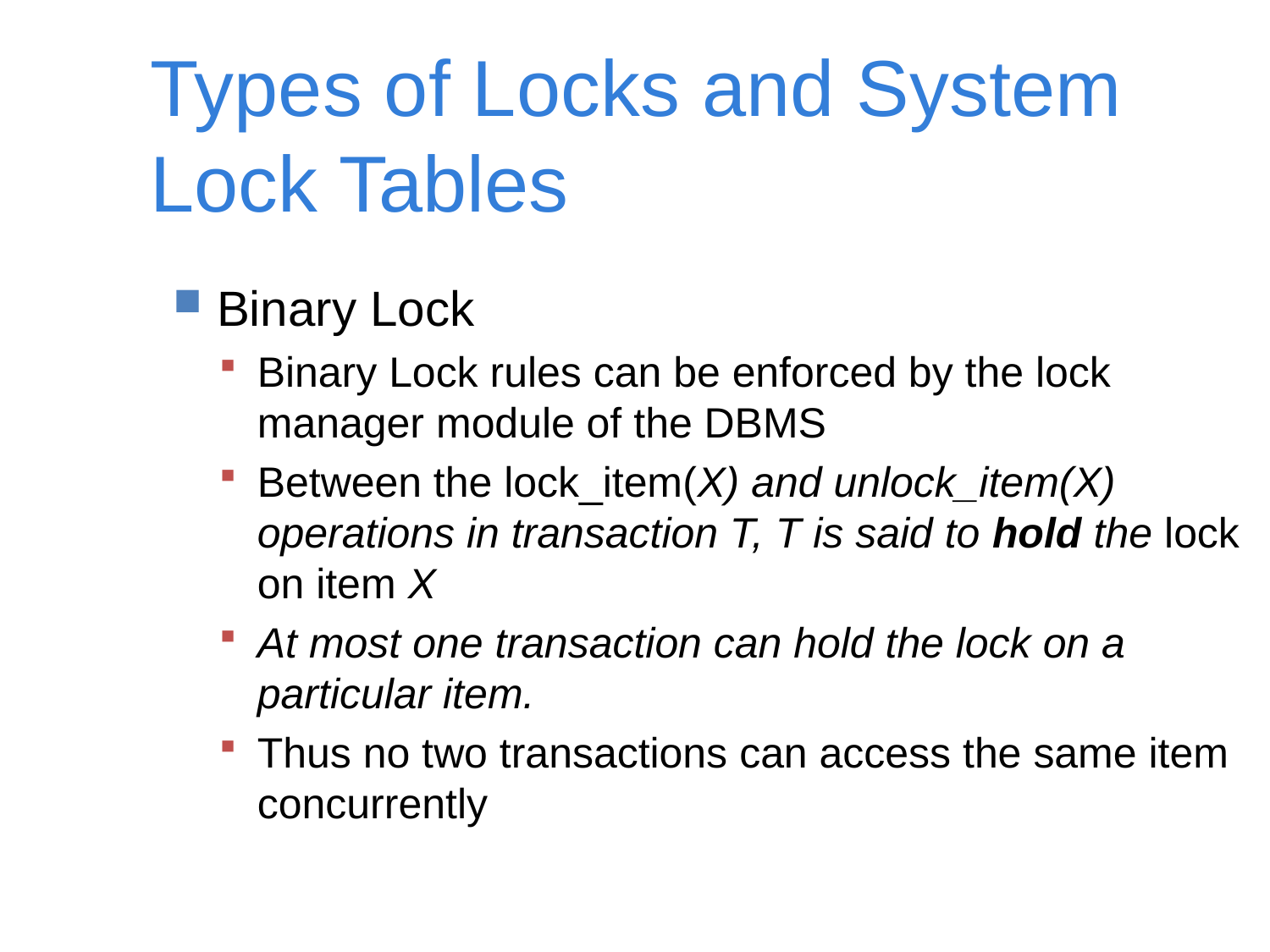

Types of Locks and System Lock Tables
Binary Lock
Binary Lock rules can be enforced by the lock manager module of the DBMS
Between the lock_item(X) and unlock_item(X) operations in transaction T, T is said to hold the lock on item X
At most one transaction can hold the lock on a particular item.
Thus no two transactions can access the same item concurrently